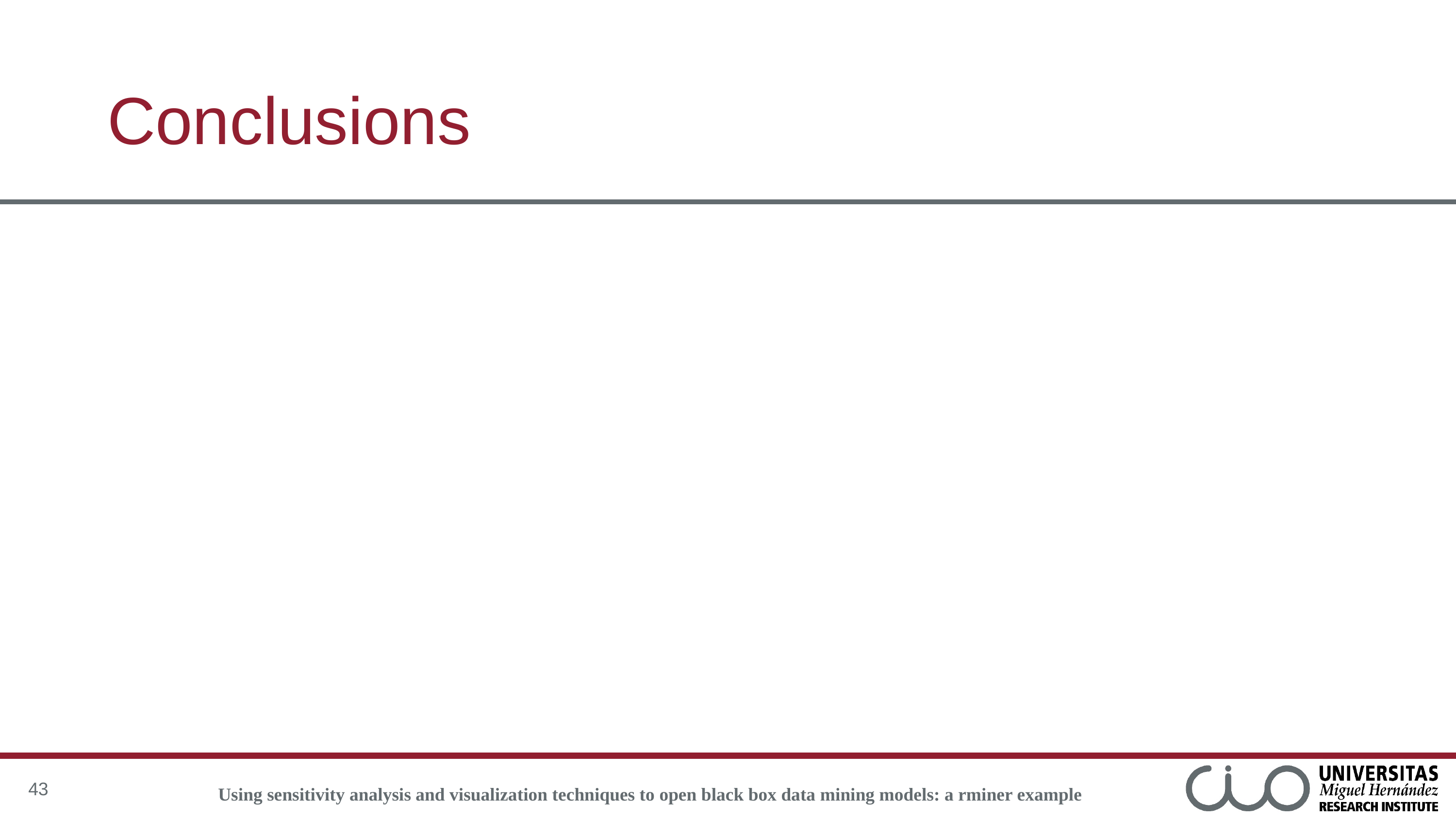

# Conclusions

43
Using sensitivity analysis and visualization techniques to open black box data mining models: a rminer example